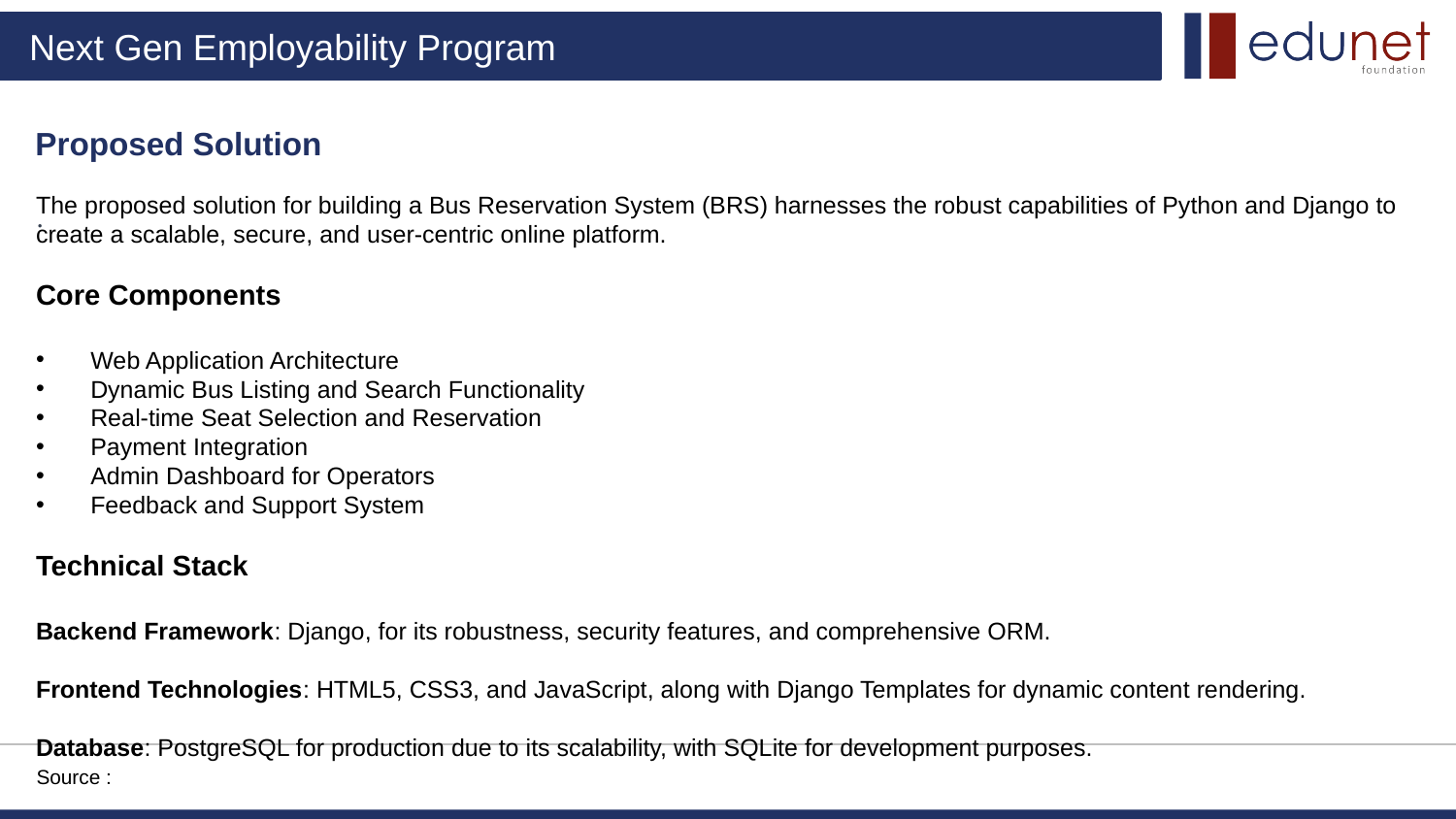

# Proposed Solution
.
The proposed solution for building a Bus Reservation System (BRS) harnesses the robust capabilities of Python and Django to create a scalable, secure, and user-centric online platform.

Core Components

Web Application Architecture
Dynamic Bus Listing and Search Functionality
Real-time Seat Selection and Reservation
Payment Integration
Admin Dashboard for Operators
Feedback and Support System

Technical Stack

Backend Framework: Django, for its robustness, security features, and comprehensive ORM.

Frontend Technologies: HTML5, CSS3, and JavaScript, along with Django Templates for dynamic content rendering.

Database: PostgreSQL for production due to its scalability, with SQLite for development purposes.

Source :